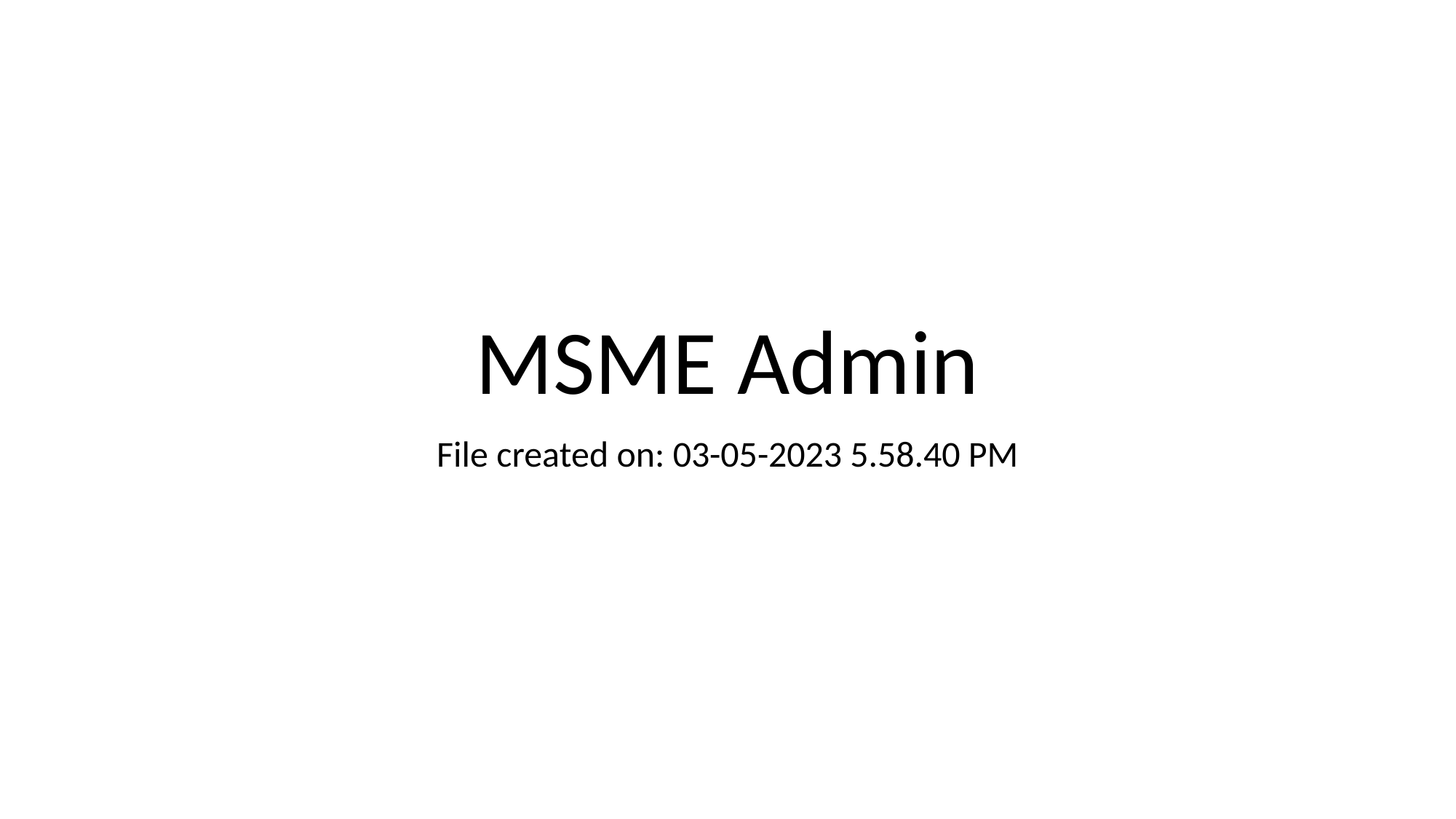

# MSME Admin
File created on: 03-05-2023 5.58.40 PM